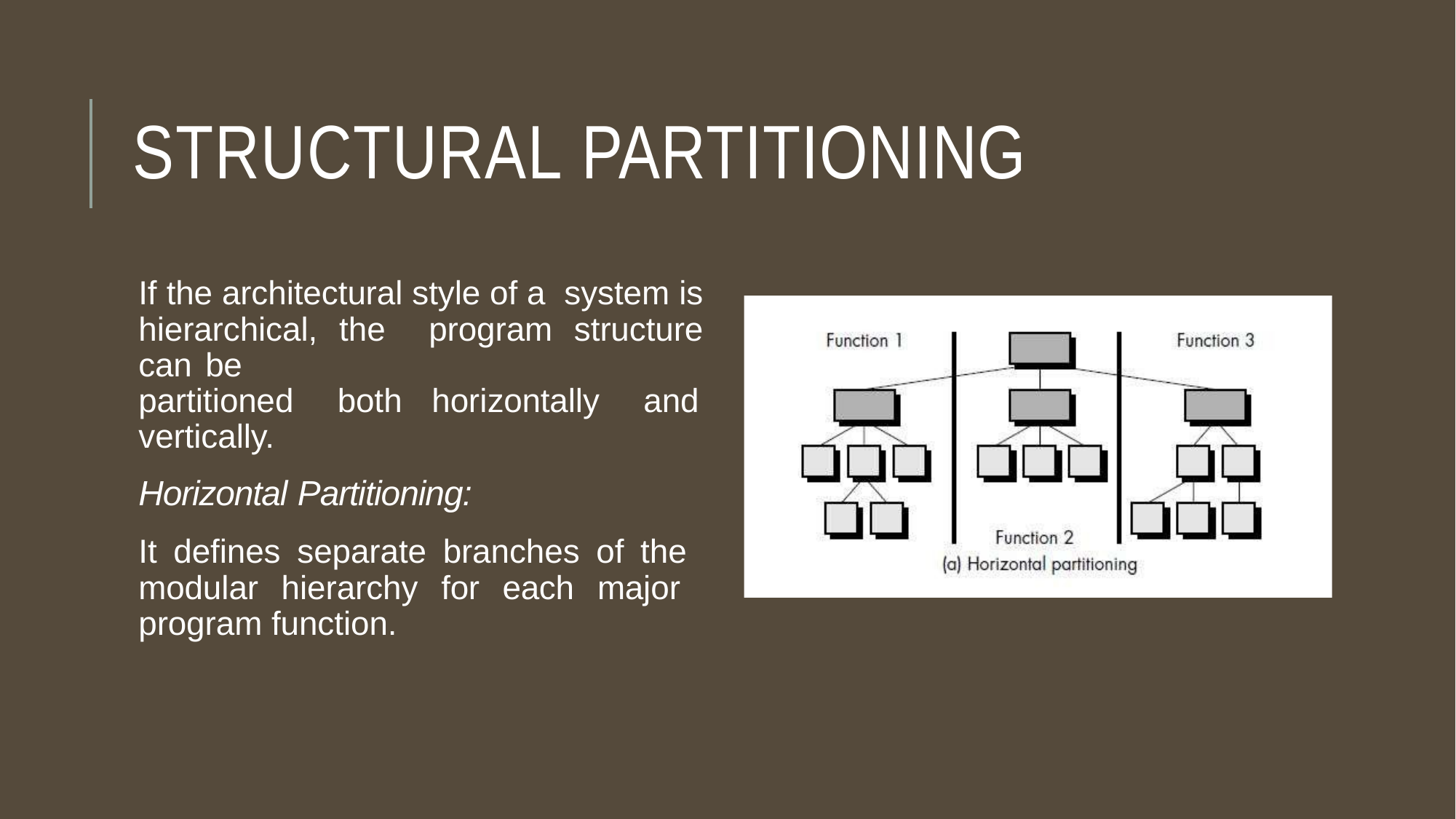

# STRUCTURAL PARTITIONING
If the architectural style of a  system is hierarchical, the  program structure can be

partitioned	both	horizontally	and
vertically.
Horizontal Partitioning:
It defines separate branches of the  modular hierarchy for each major  program function.